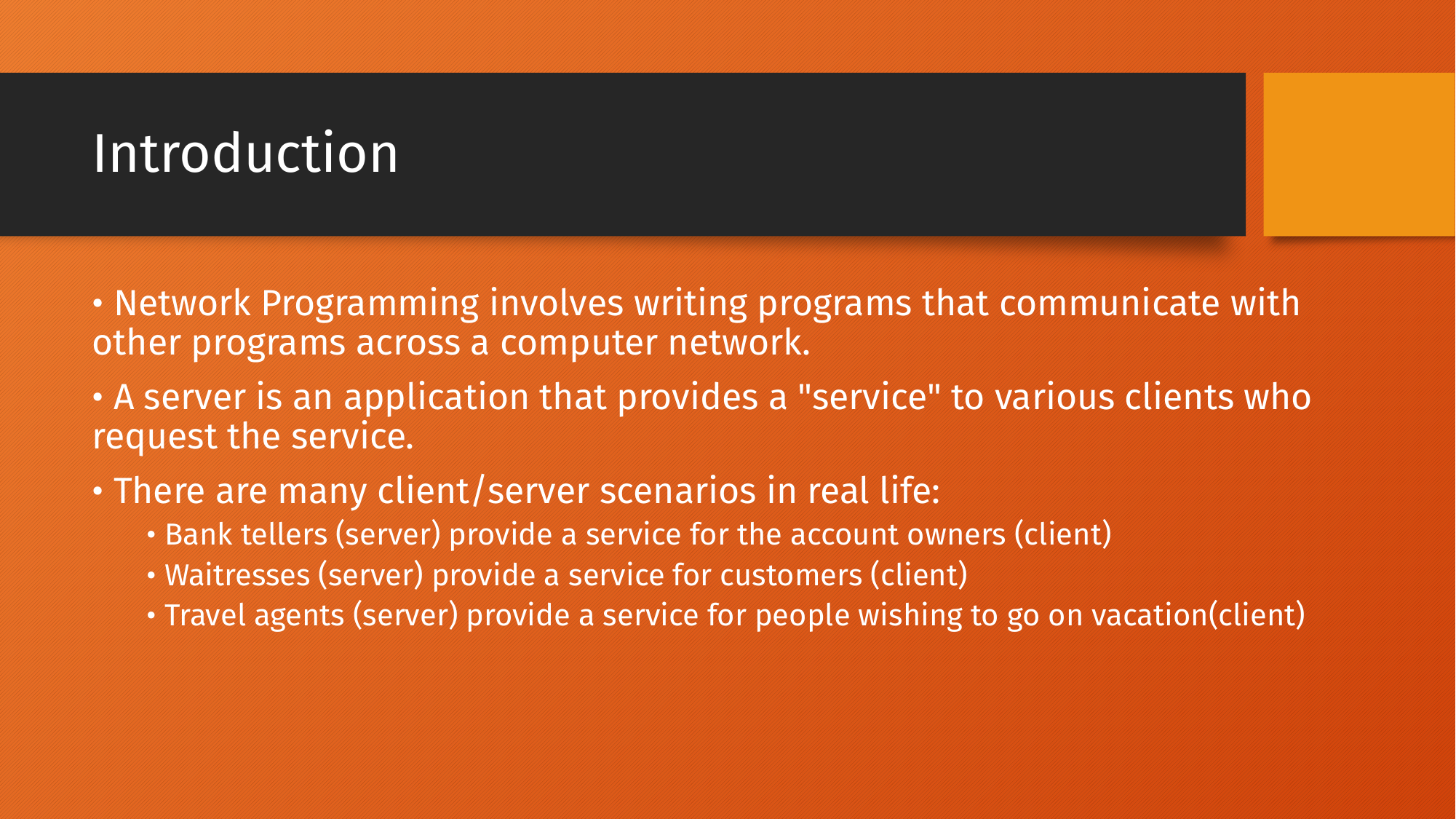

# Introduction
• Network Programming involves writing programs that communicate with other programs across a computer network.
• A server is an application that provides a "service" to various clients who request the service.
• There are many client/server scenarios in real life:
• Bank tellers (server) provide a service for the account owners (client)
• Waitresses (server) provide a service for customers (client)
• Travel agents (server) provide a service for people wishing to go on vacation(client)